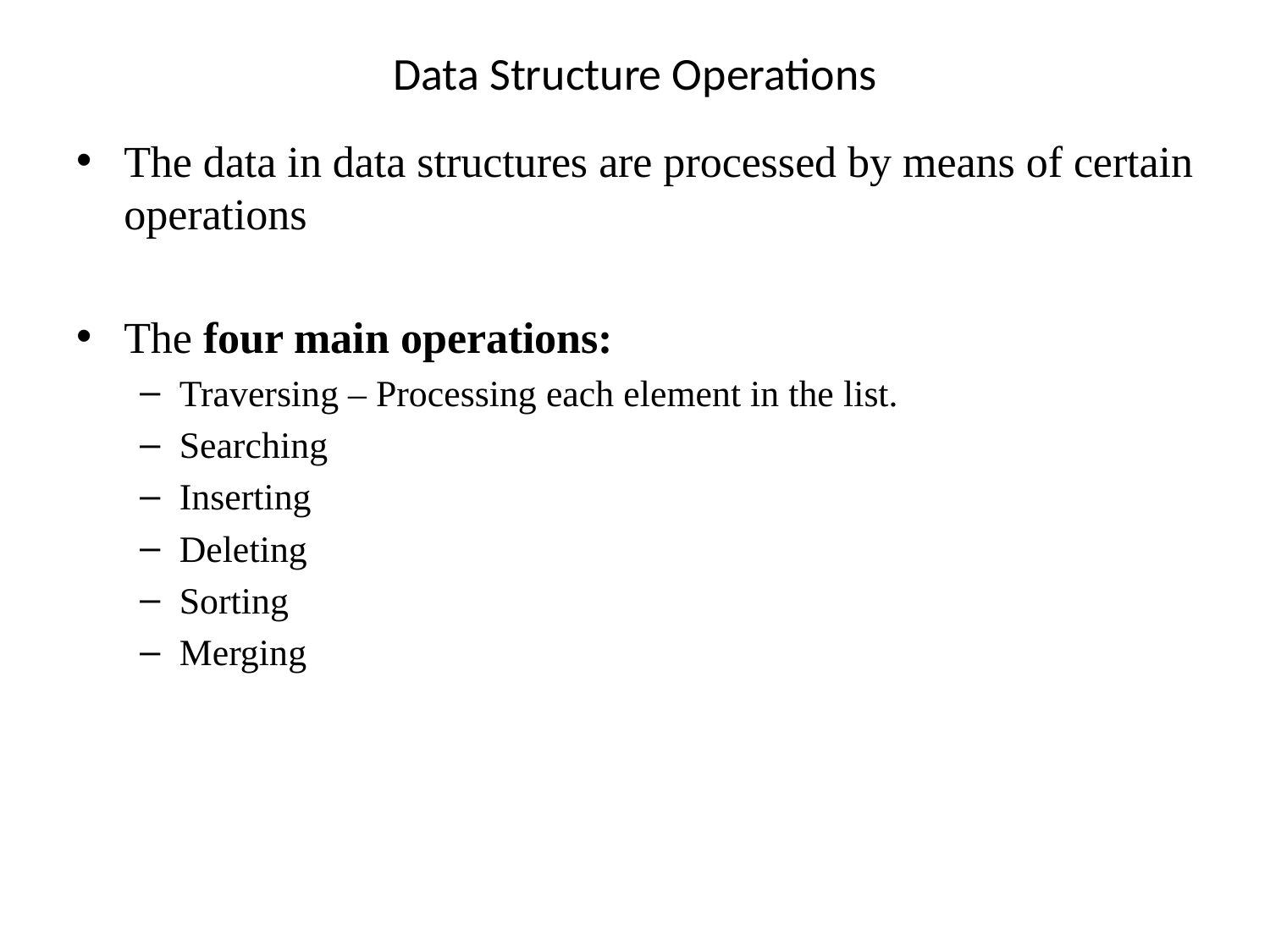

# Data Structure Operations
The data in data structures are processed by means of certain operations

The four main operations:
Traversing – Processing each element in the list.
Searching
Inserting
Deleting
Sorting
Merging